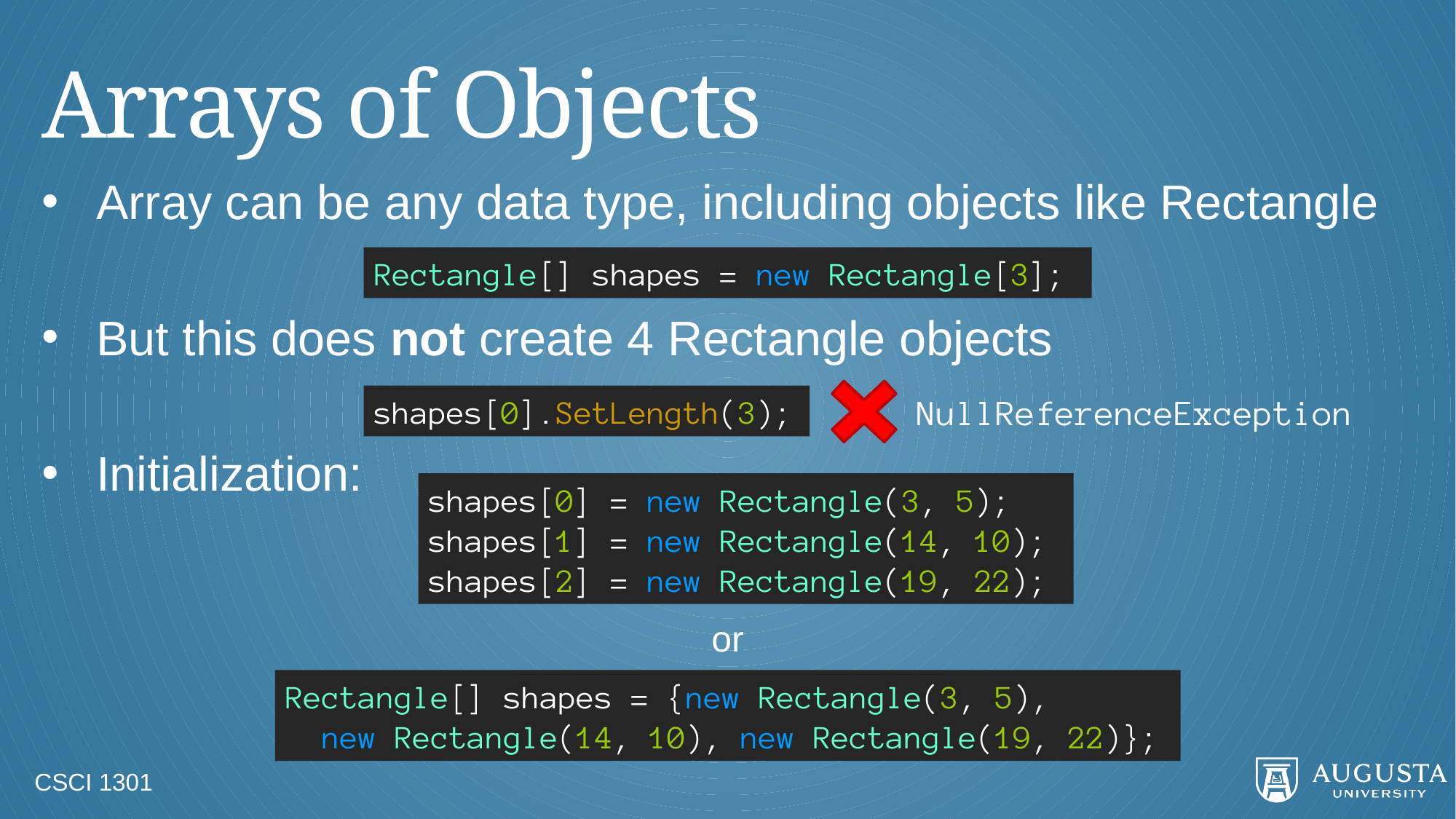

# Arrays of Objects
Array can be any data type, including objects like Rectangle

But this does not create 4 Rectangle objects

Initialization:
Rectangle[] shapes = new Rectangle[3];

NullReferenceException
shapes[0].SetLength(3);
shapes[0] = new Rectangle(3, 5);
shapes[1] = new Rectangle(14, 10);
shapes[2] = new Rectangle(19, 22);
or
Rectangle[] shapes = {new Rectangle(3, 5),
  new Rectangle(14, 10), new Rectangle(19, 22)};
CSCI 1301